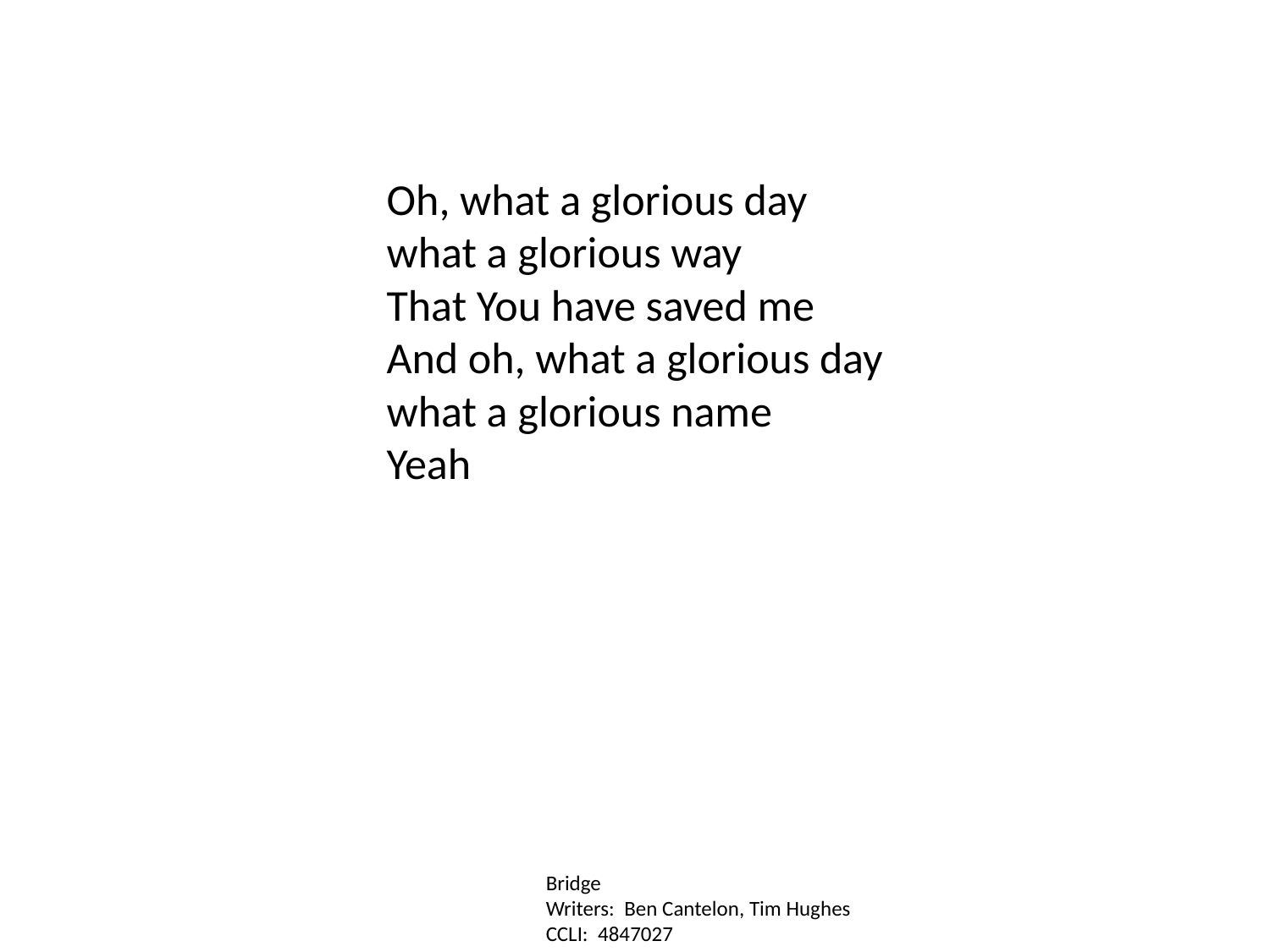

Oh, what a glorious day
what a glorious way
That You have saved me
And oh, what a glorious day
what a glorious name
Yeah

Bridge
Writers:  Ben Cantelon, Tim Hughes
CCLI:  4847027